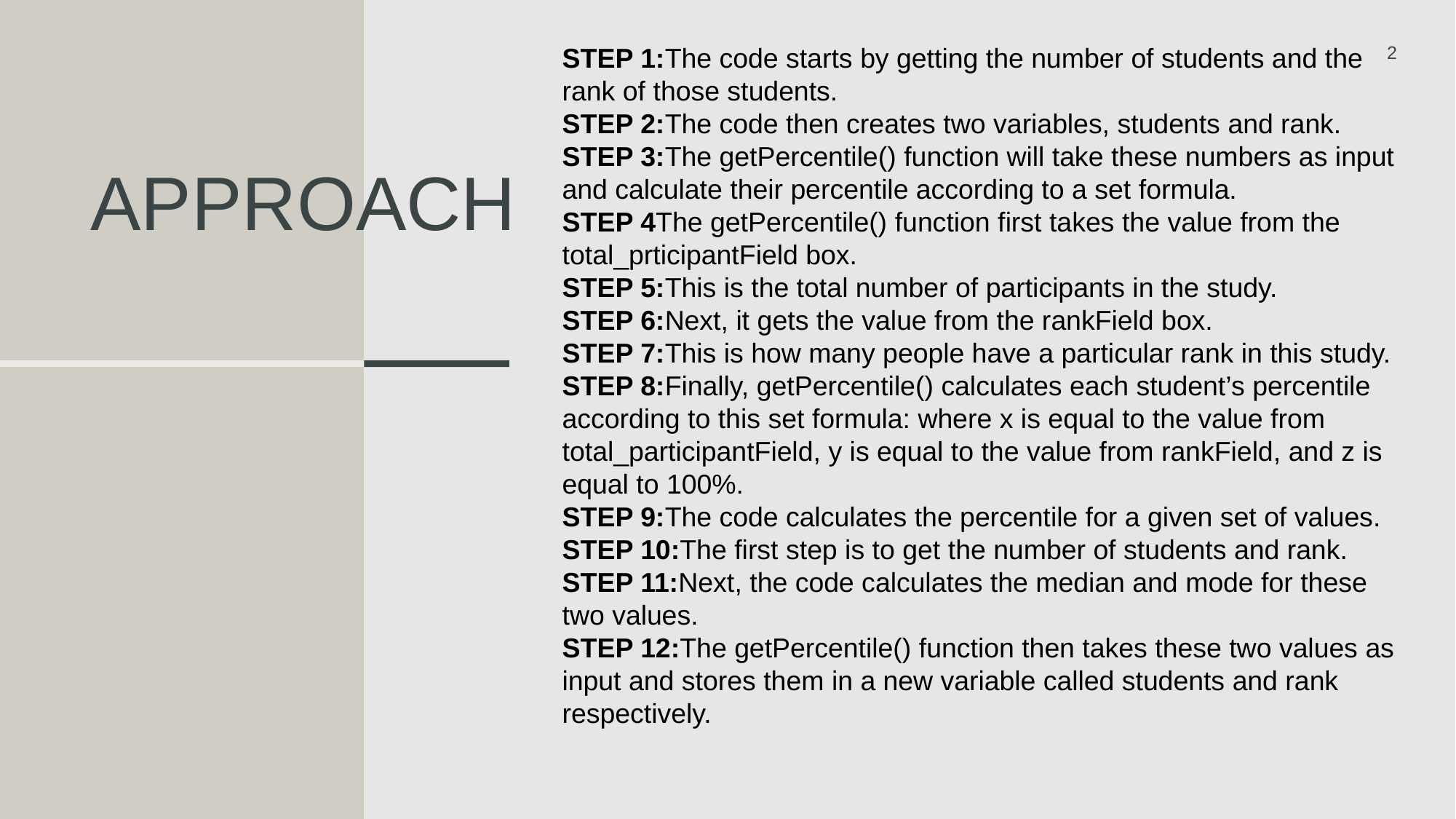

STEP 1:The code starts by getting the number of students and the rank of those students.
STEP 2:The code then creates two variables, students and rank.
STEP 3:The getPercentile() function will take these numbers as input and calculate their percentile according to a set formula.
STEP 4The getPercentile() function first takes the value from the total_prticipantField box.
STEP 5:This is the total number of participants in the study.
STEP 6:Next, it gets the value from the rankField box.
STEP 7:This is how many people have a particular rank in this study.
STEP 8:Finally, getPercentile() calculates each student’s percentile according to this set formula: where x is equal to the value from total_participantField, y is equal to the value from rankField, and z is equal to 100%.
STEP 9:The code calculates the percentile for a given set of values.
STEP 10:The first step is to get the number of students and rank.
STEP 11:Next, the code calculates the median and mode for these two values.
STEP 12:The getPercentile() function then takes these two values as input and stores them in a new variable called students and rank respectively.

2
# Approach